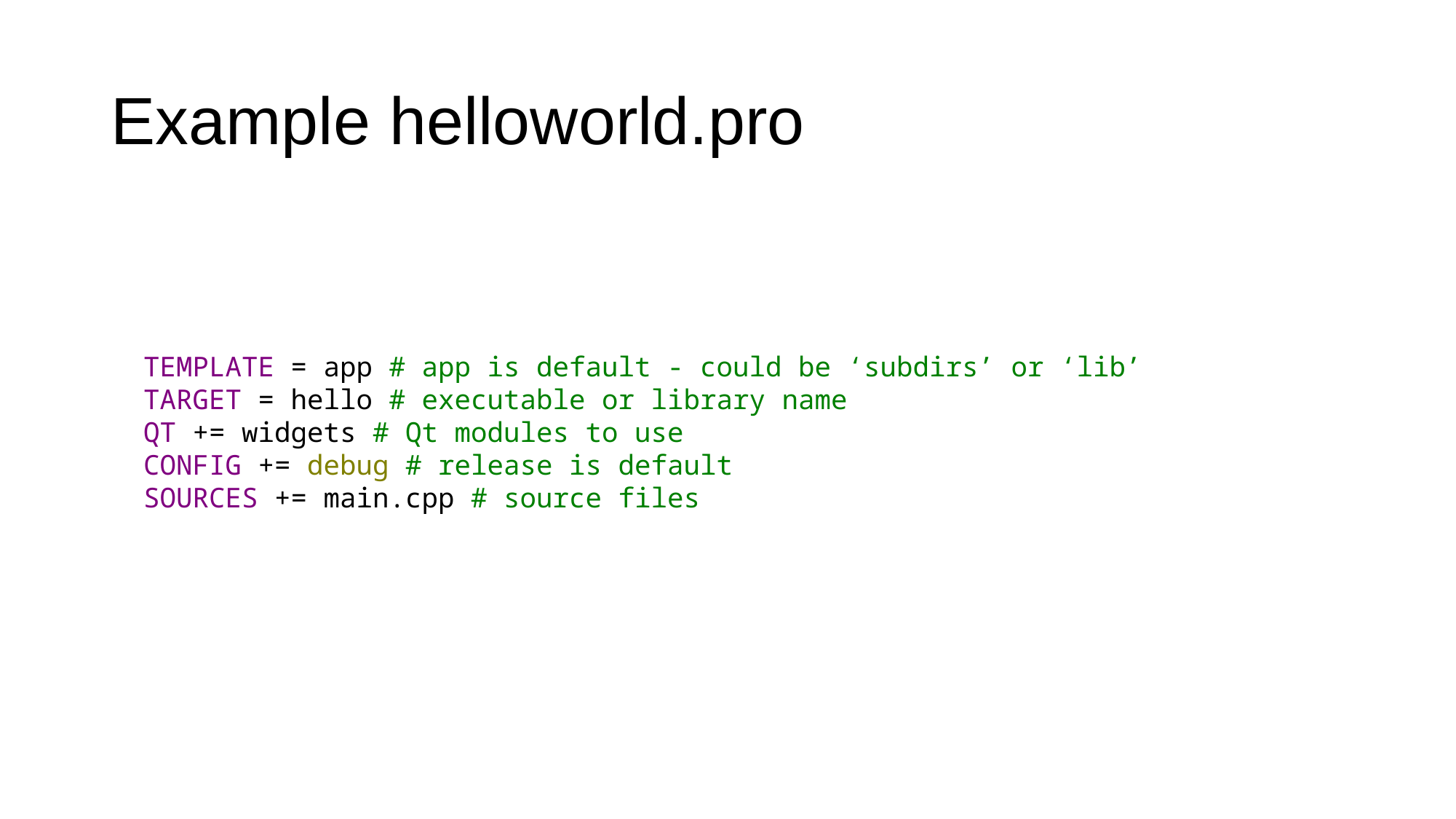

# Example helloworld.pro

TEMPLATE = app # app is default - could be ‘subdirs’ or ‘lib’
TARGET = hello # executable or library name
QT += widgets # Qt modules to use
CONFIG += debug # release is default
SOURCES += main.cpp # source files